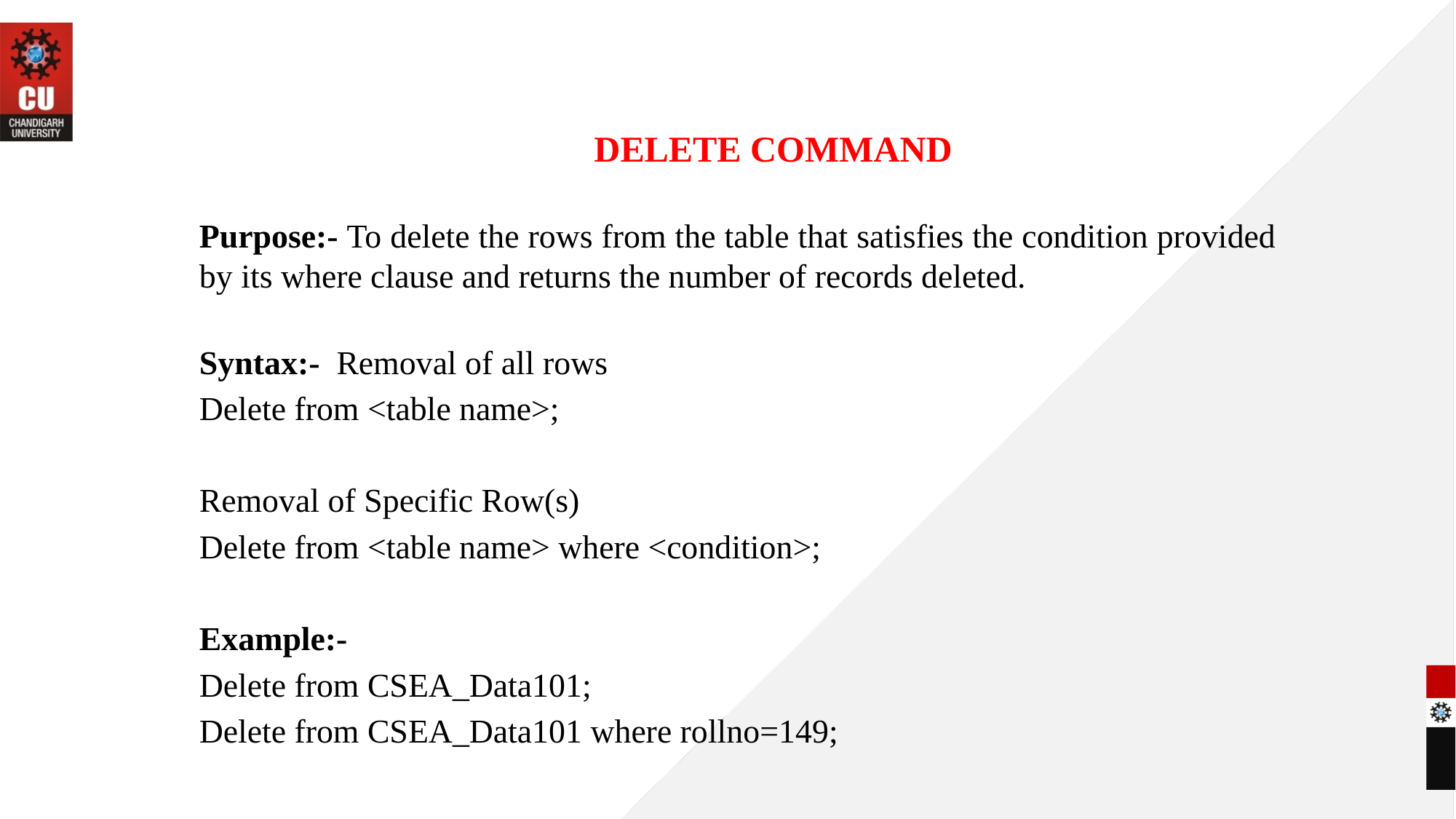

# DELETE COMMAND
Purpose:- To delete the rows from the table that satisfies the condition provided by its where clause and returns the number of records deleted.

Syntax:-  Removal of all rows
Delete from <table name>;

Removal of Specific Row(s)
Delete from <table name> where <condition>;

Example:-
Delete from CSEA_Data101;
Delete from CSEA_Data101 where rollno=149;